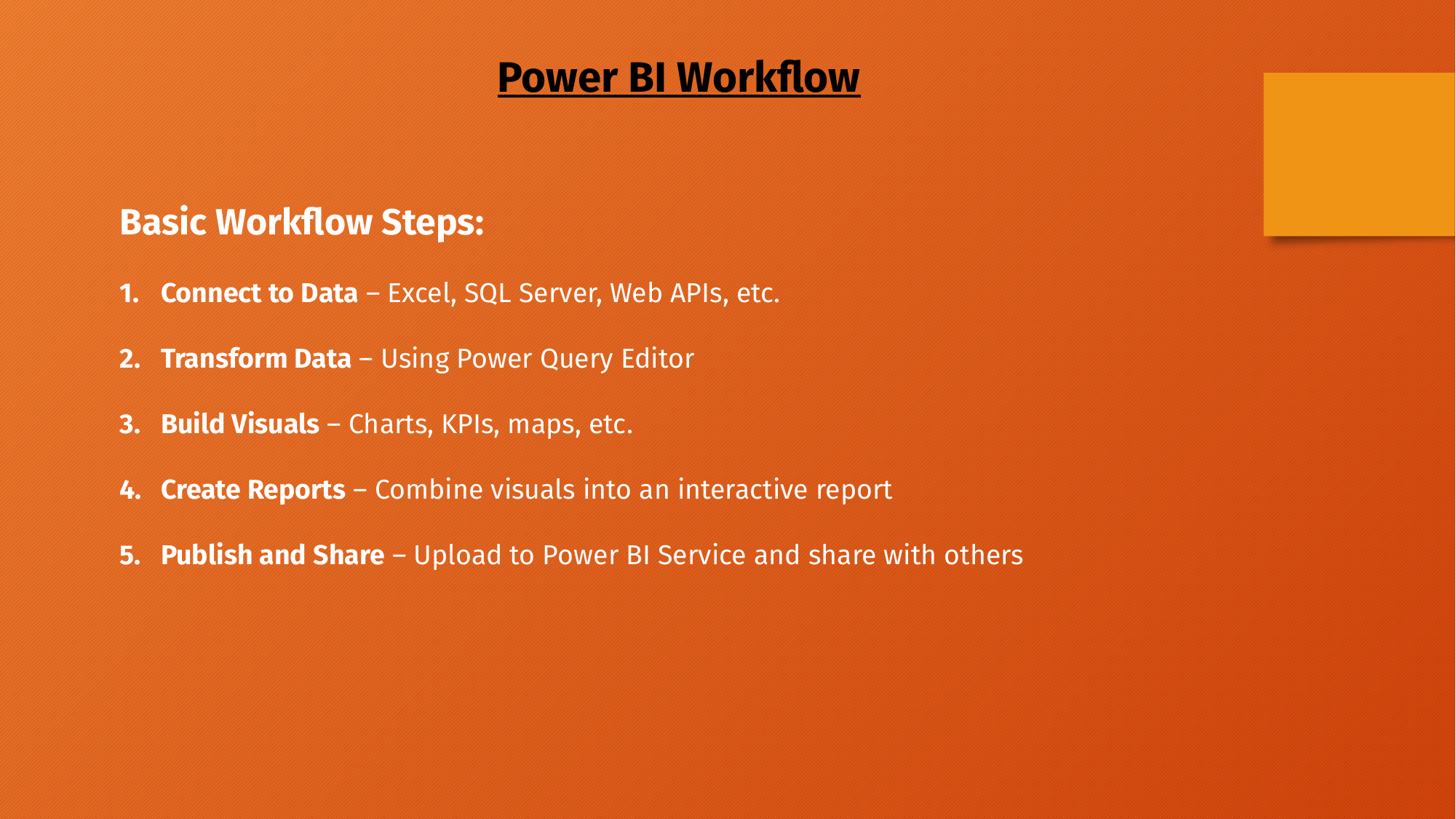

Power BI Workflow

Basic Workflow Steps:

Connect to Data – Excel, SQL Server, Web APIs, etc.

Transform Data – Using Power Query Editor

Build Visuals – Charts, KPIs, maps, etc.

Create Reports – Combine visuals into an interactive report

Publish and Share – Upload to Power BI Service and share with others